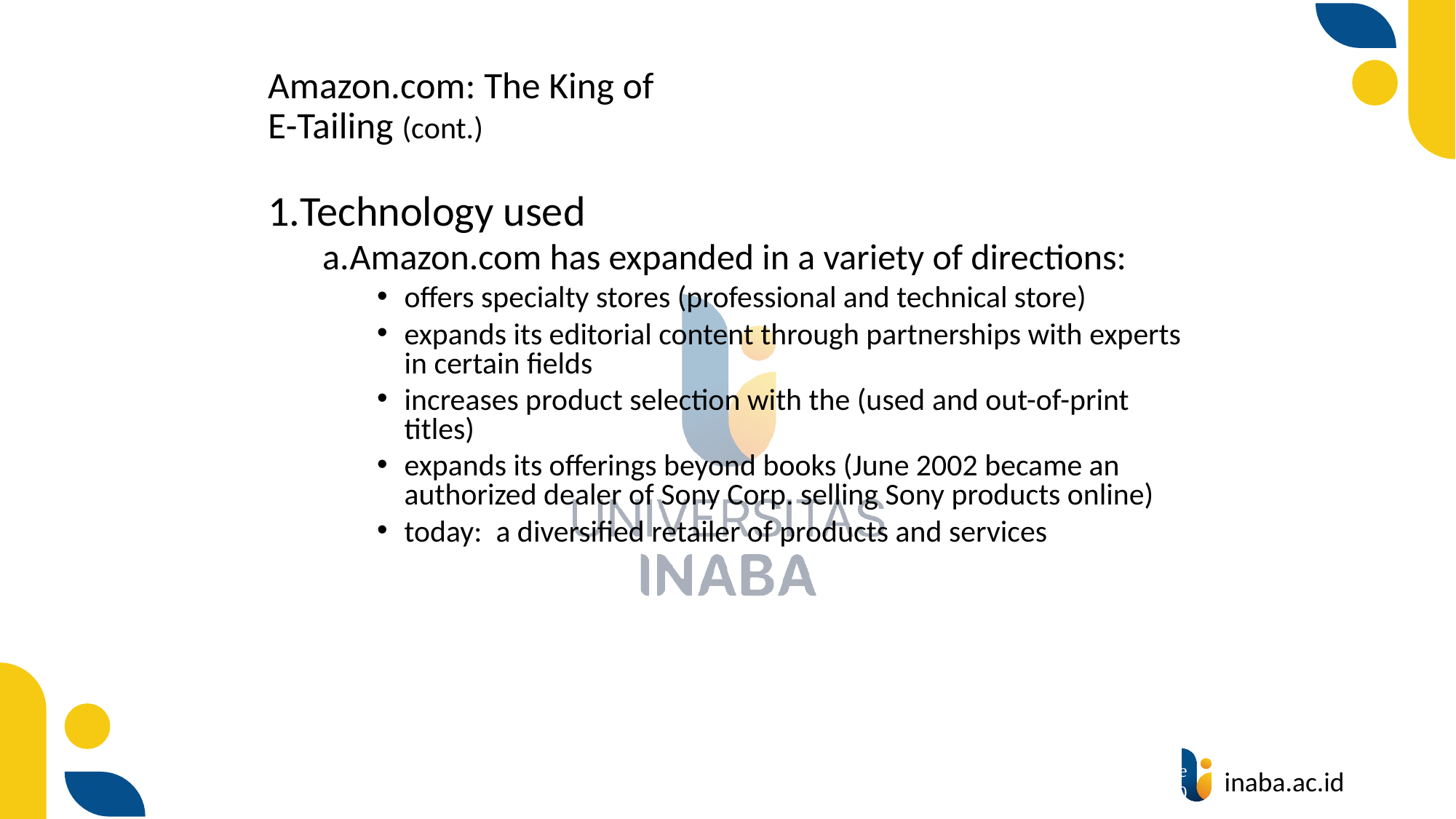

# Amazon.com: The King of E-Tailing (cont.)
Technology used
Amazon.com has expanded in a variety of directions:
offers specialty stores (professional and technical store)
expands its editorial content through partnerships with experts in certain fields
increases product selection with the (used and out-of-print titles)
expands its offerings beyond books (June 2002 became an authorized dealer of Sony Corp. selling Sony products online)
today:  a diversified retailer of products and services
6
© Prentice Hall 2020